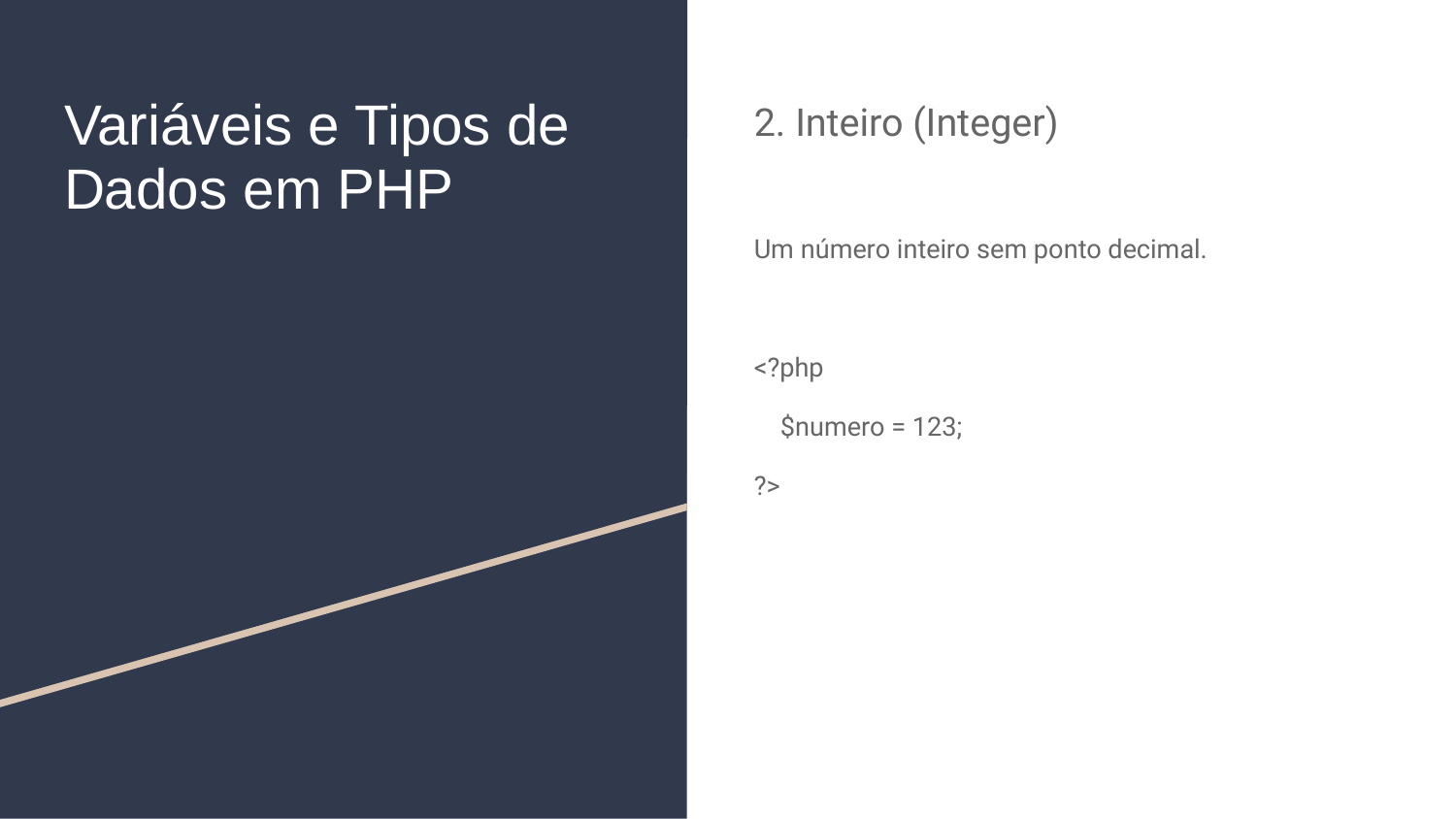

# Variáveis e Tipos de Dados em PHP
2. Inteiro (Integer)

Um número inteiro sem ponto decimal.

<?php
    $numero = 123;
?>